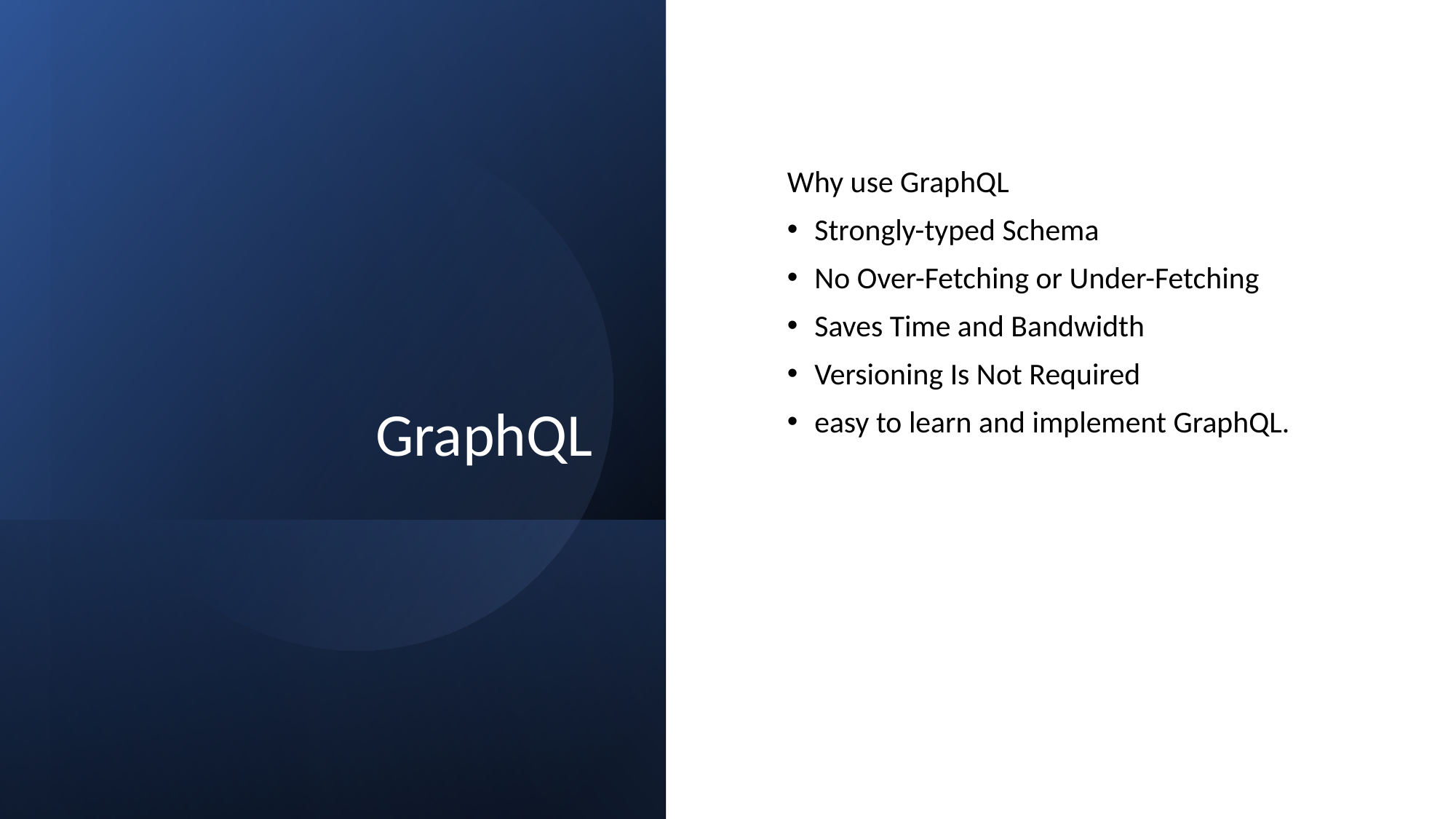

# GraphQL

Why use GraphQL
Strongly-typed Schema
No Over-Fetching or Under-Fetching
Saves Time and Bandwidth
Versioning Is Not Required
easy to learn and implement GraphQL.